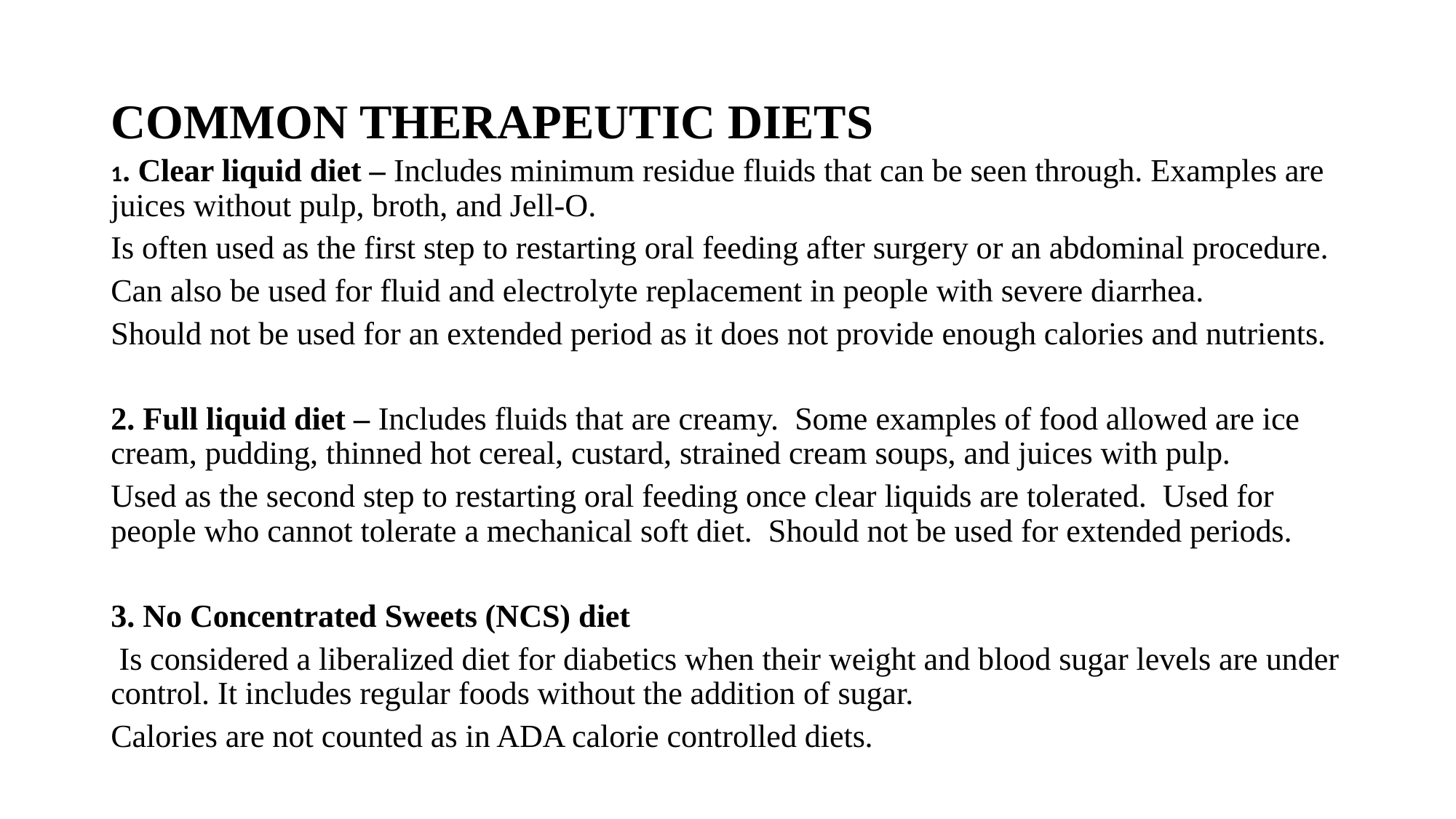

# COMMON THERAPEUTIC DIETS
1. Clear liquid diet – Includes minimum residue fluids that can be seen through. Examples are juices without pulp, broth, and Jell-O.
Is often used as the first step to restarting oral feeding after surgery or an abdominal procedure.
Can also be used for fluid and electrolyte replacement in people with severe diarrhea.
Should not be used for an extended period as it does not provide enough calories and nutrients.

2. Full liquid diet – Includes fluids that are creamy.  Some examples of food allowed are ice cream, pudding, thinned hot cereal, custard, strained cream soups, and juices with pulp.
Used as the second step to restarting oral feeding once clear liquids are tolerated.  Used for people who cannot tolerate a mechanical soft diet.  Should not be used for extended periods.

3. No Concentrated Sweets (NCS) diet
 Is considered a liberalized diet for diabetics when their weight and blood sugar levels are under control. It includes regular foods without the addition of sugar.
Calories are not counted as in ADA calorie controlled diets.